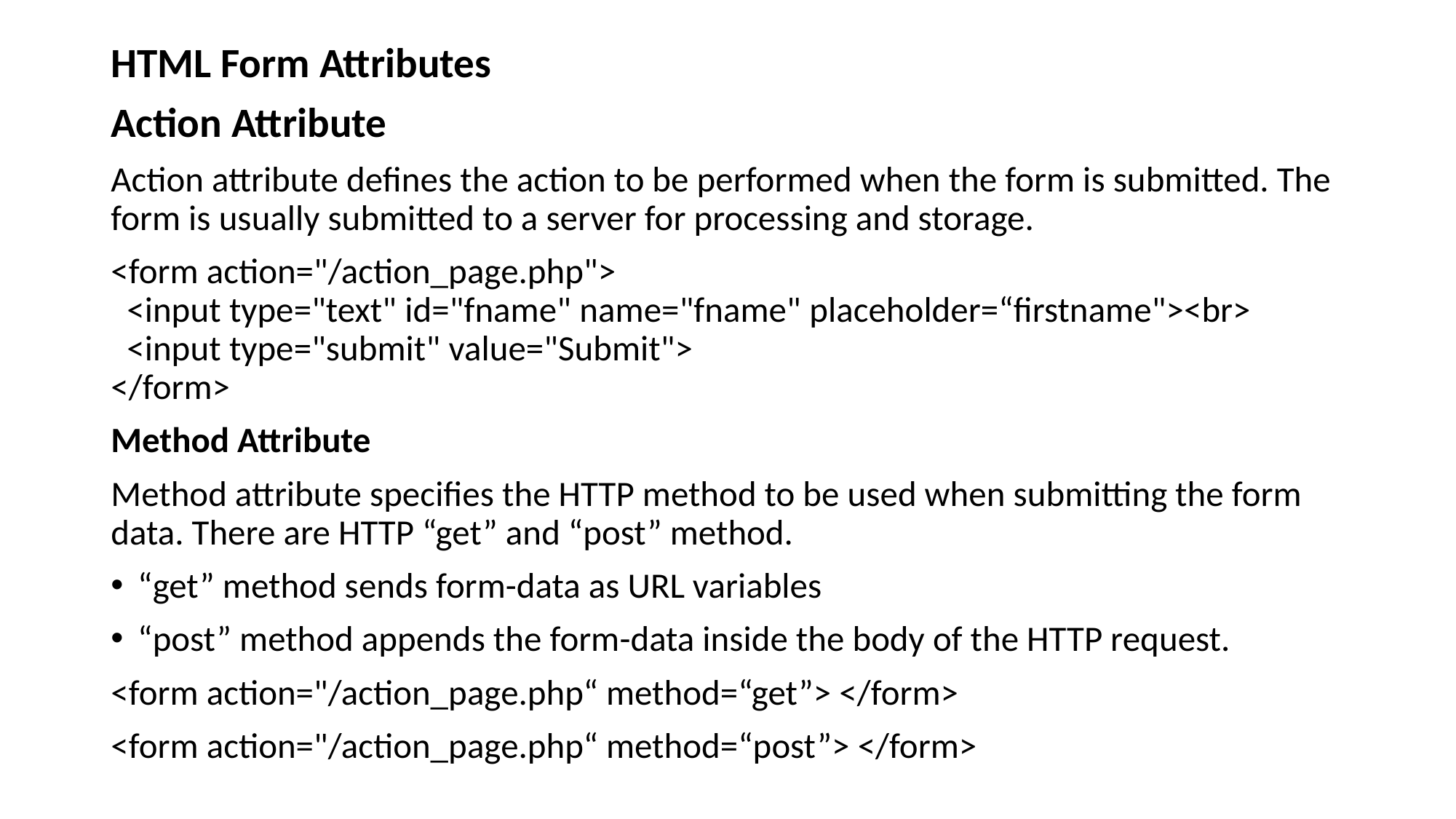

HTML Form Attributes
Action Attribute
Action attribute defines the action to be performed when the form is submitted. The form is usually submitted to a server for processing and storage.
<form action="/action_page.php">
  <input type="text" id="fname" name="fname" placeholder=“firstname"><br>
  <input type="submit" value="Submit">
</form>
Method Attribute
Method attribute specifies the HTTP method to be used when submitting the form data. There are HTTP “get” and “post” method.
“get” method sends form-data as URL variables
“post” method appends the form-data inside the body of the HTTP request.
<form action="/action_page.php“ method=“get”> </form>
<form action="/action_page.php“ method=“post”> </form>